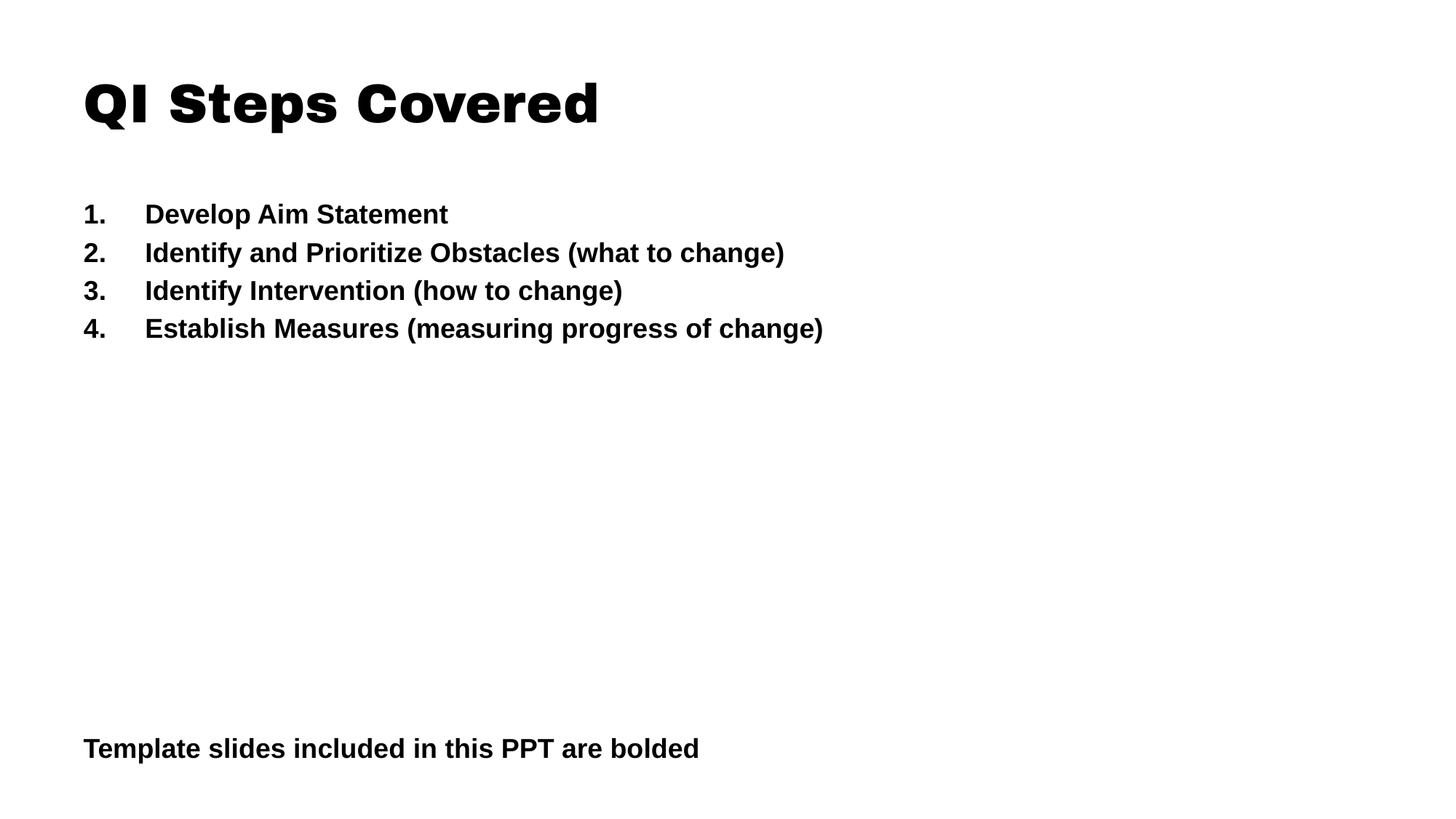

# QI Steps Covered
Develop Aim Statement
Identify and Prioritize Obstacles (what to change)
Identify Intervention (how to change)
Establish Measures (measuring progress of change)
Template slides included in this PPT are bolded